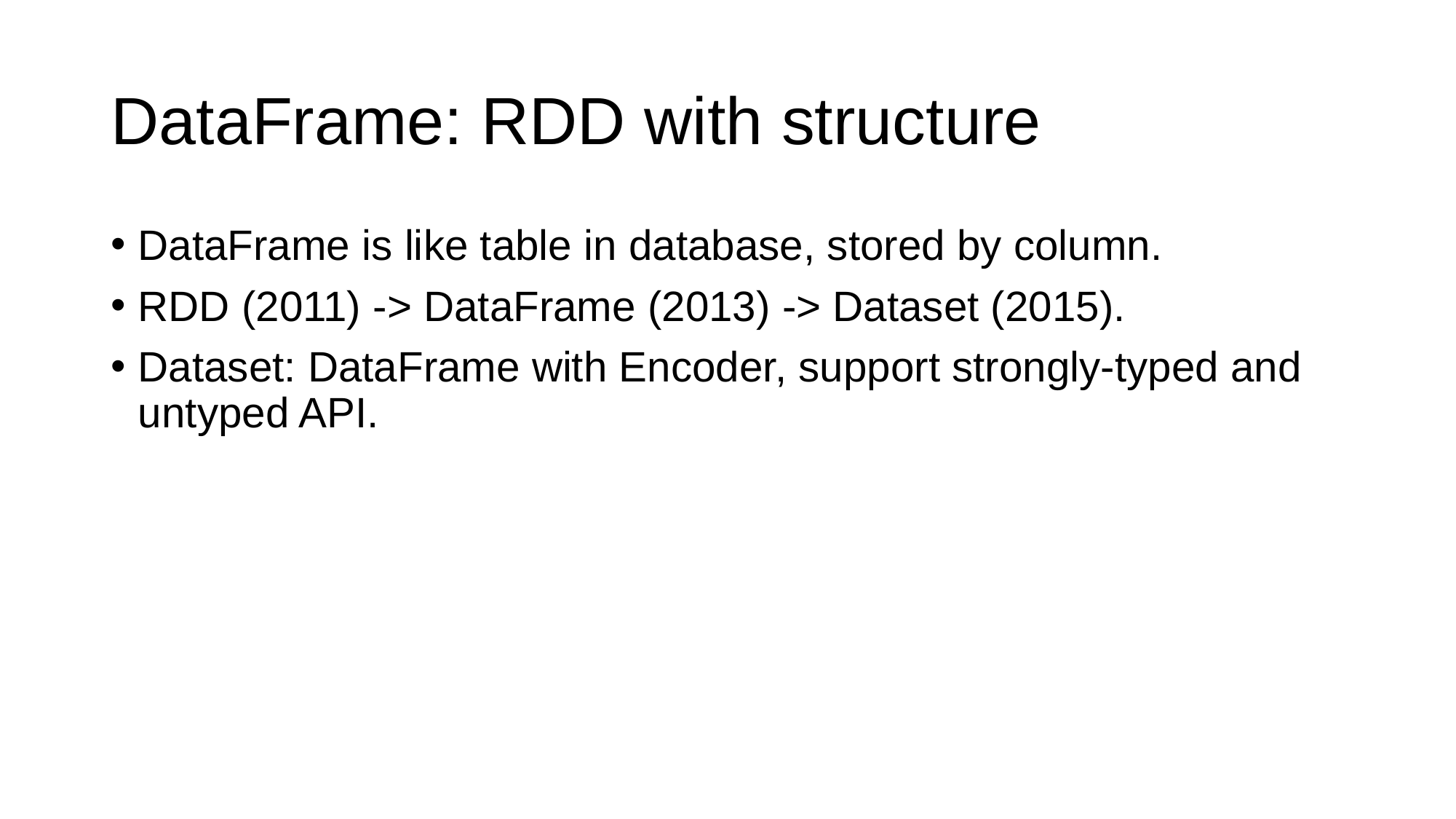

# DataFrame: RDD with structure
DataFrame is like table in database, stored by column.
RDD (2011) -> DataFrame (2013) -> Dataset (2015).
Dataset: DataFrame with Encoder, support strongly-typed and untyped API.